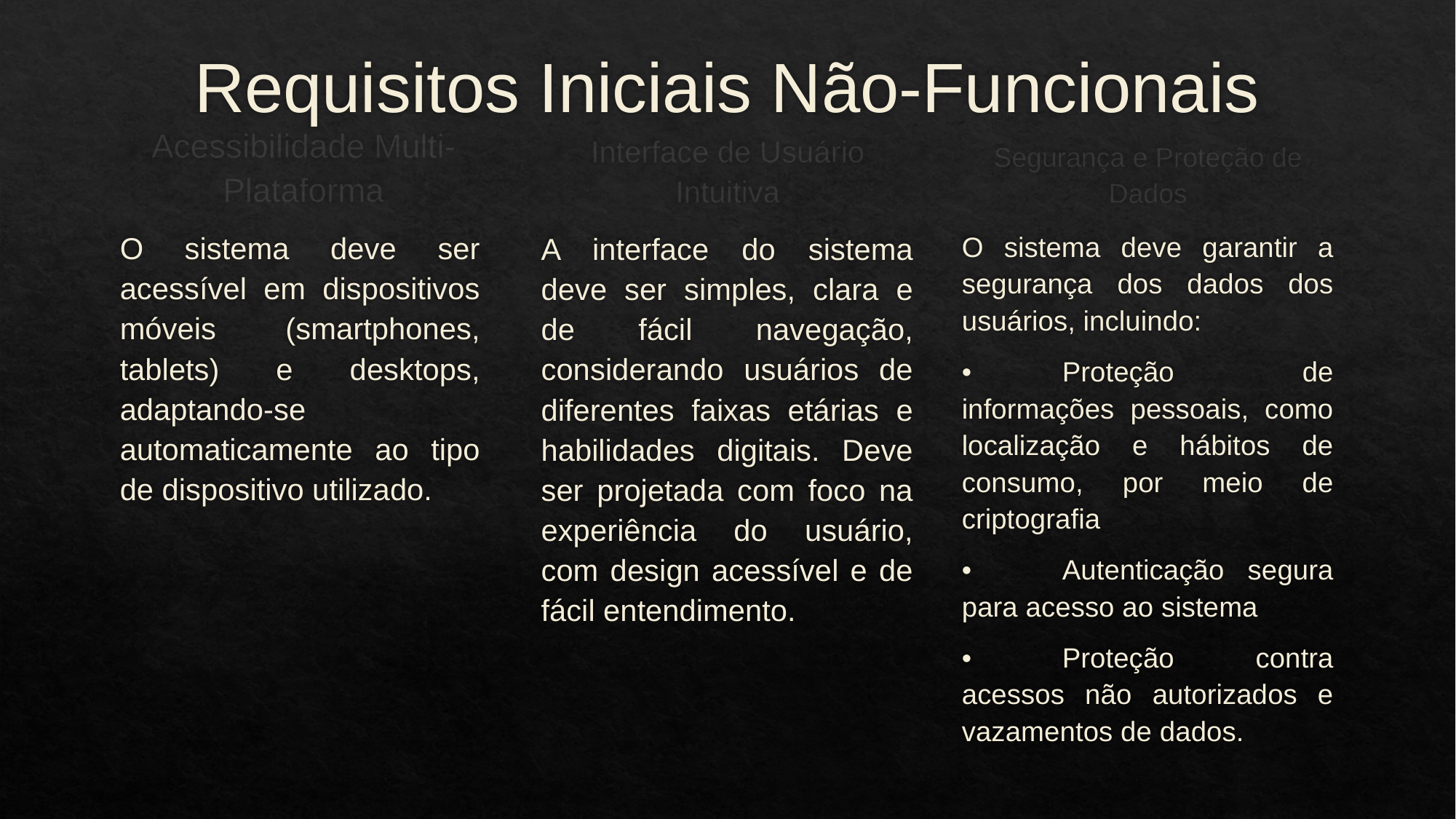

# Requisitos Iniciais Não-Funcionais
Segurança e Proteção de Dados
Interface de Usuário Intuitiva
Acessibilidade Multi-Plataforma
O sistema deve ser acessível em dispositivos móveis (smartphones, tablets) e desktops, adaptando-se automaticamente ao tipo de dispositivo utilizado.
O sistema deve garantir a segurança dos dados dos usuários, incluindo:
•	Proteção de informações pessoais, como localização e hábitos de consumo, por meio de criptografia
•	Autenticação segura para acesso ao sistema
•	Proteção contra acessos não autorizados e vazamentos de dados.
A interface do sistema deve ser simples, clara e de fácil navegação, considerando usuários de diferentes faixas etárias e habilidades digitais. Deve ser projetada com foco na experiência do usuário, com design acessível e de fácil entendimento.